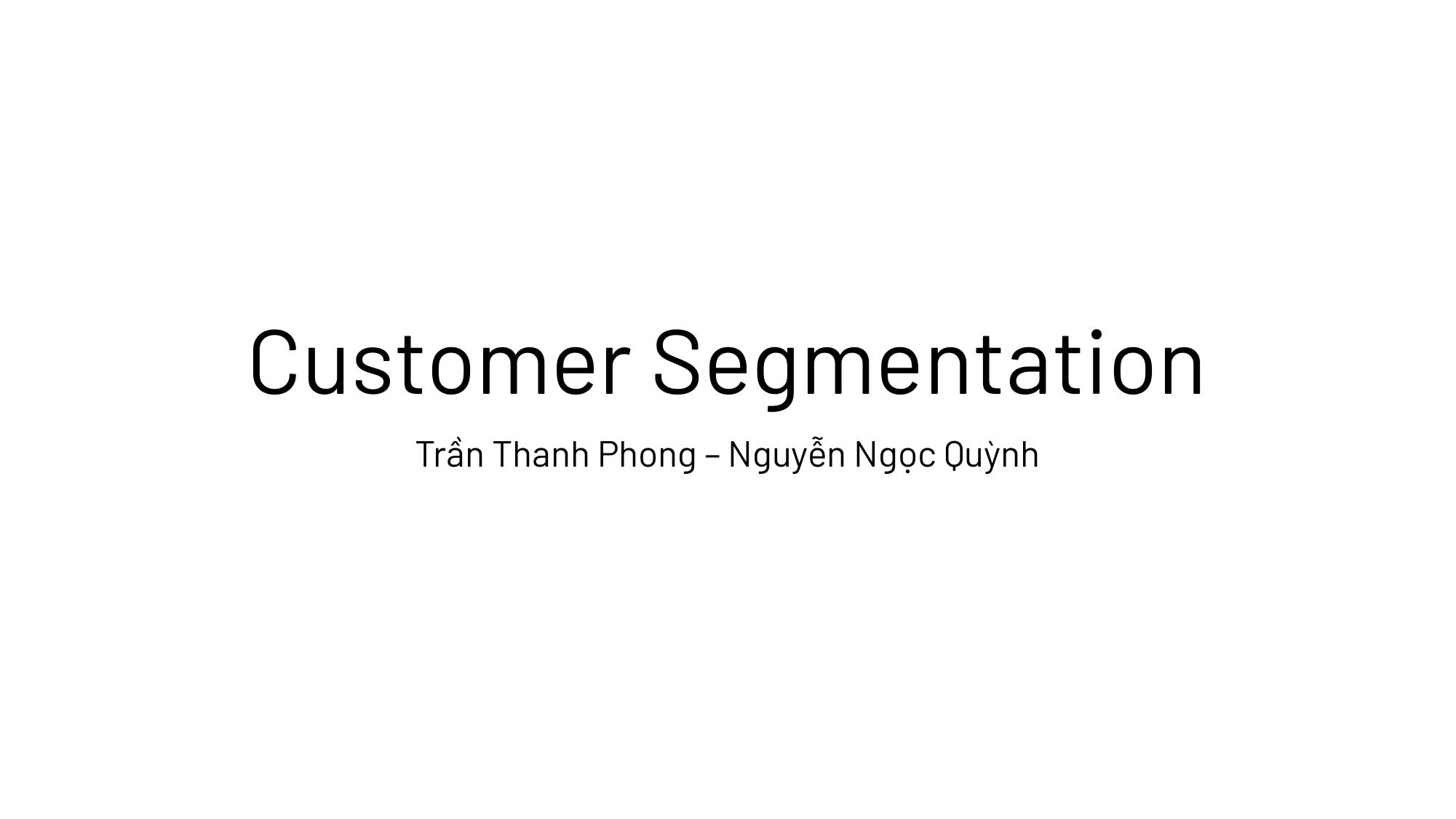

# Customer Segmentation
Trần Thanh Phong – Nguyễn Ngọc Quỳnh